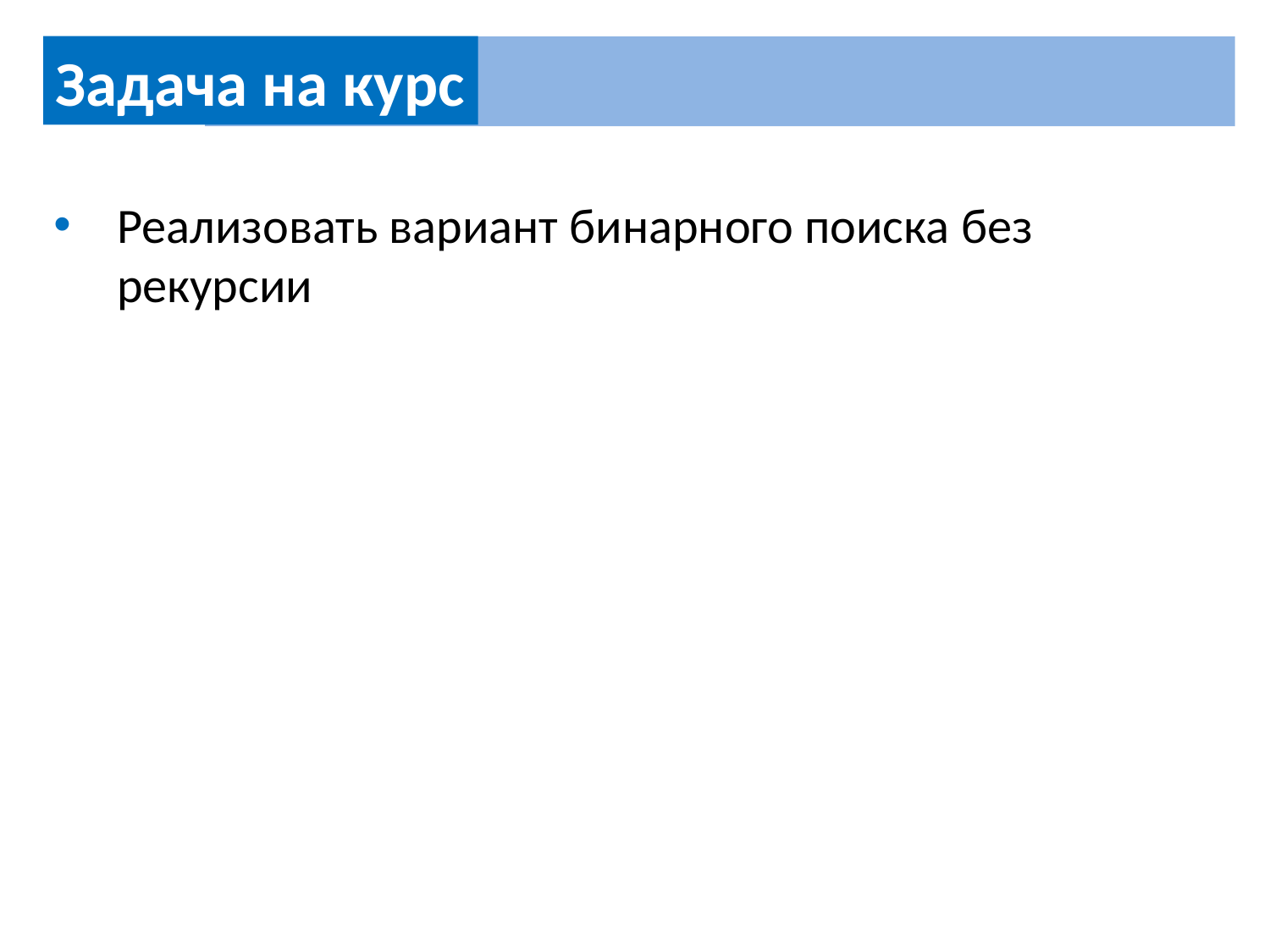

Задача на курс

Реализовать вариант бинарного поиска без рекурсии